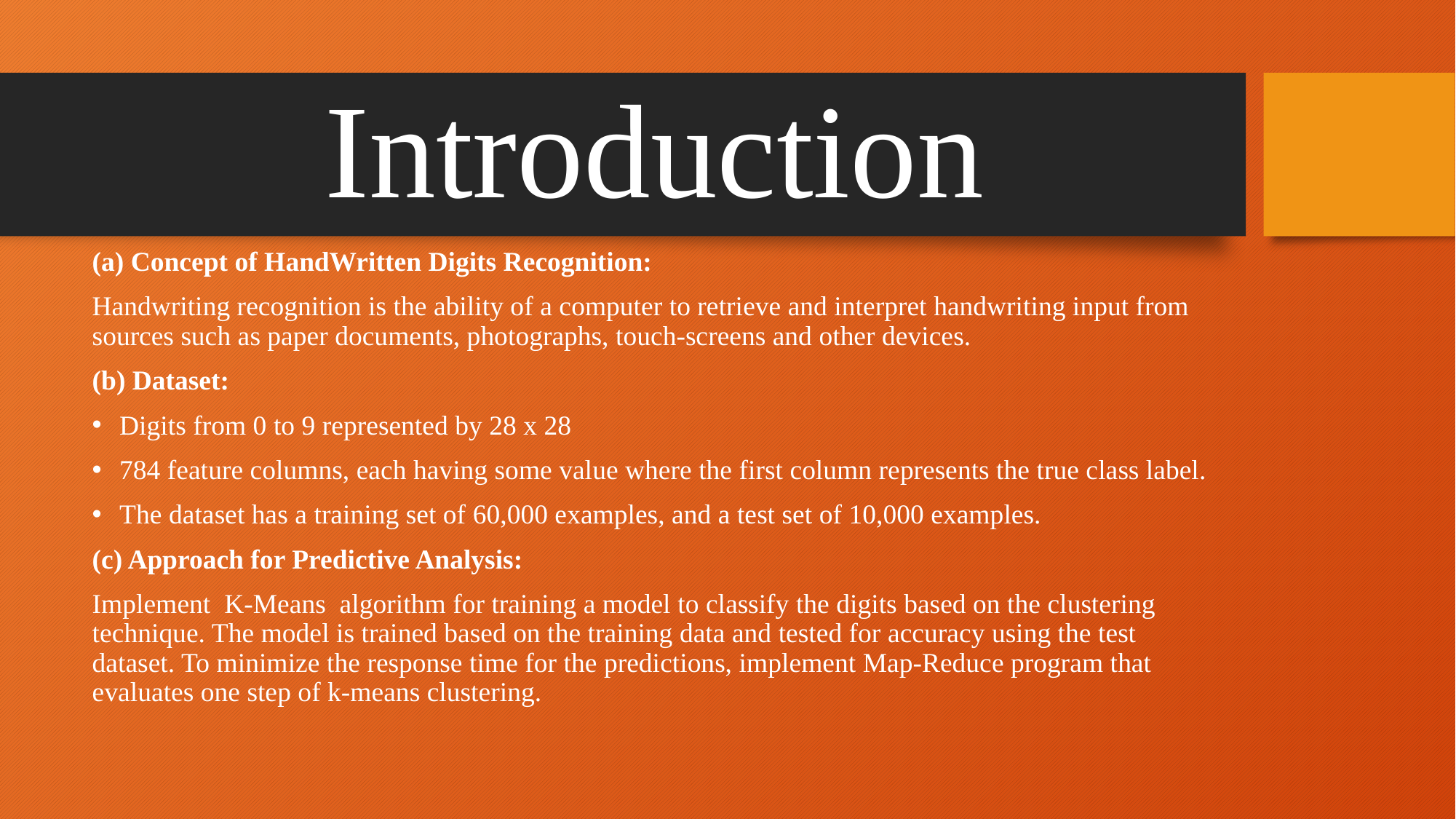

# Introduction
(a) Concept of HandWritten Digits Recognition:
Handwriting recognition is the ability of a computer to retrieve and interpret handwriting input from sources such as paper documents, photographs, touch-screens and other devices.
(b) Dataset:
Digits from 0 to 9 represented by 28 x 28
784 feature columns, each having some value where the first column represents the true class label.
The dataset has a training set of 60,000 examples, and a test set of 10,000 examples.
(c) Approach for Predictive Analysis:
Implement  K-Means  algorithm for training a model to classify the digits based on the clustering technique. The model is trained based on the training data and tested for accuracy using the test dataset. To minimize the response time for the predictions, implement Map-Reduce program that evaluates one step of k-means clustering.